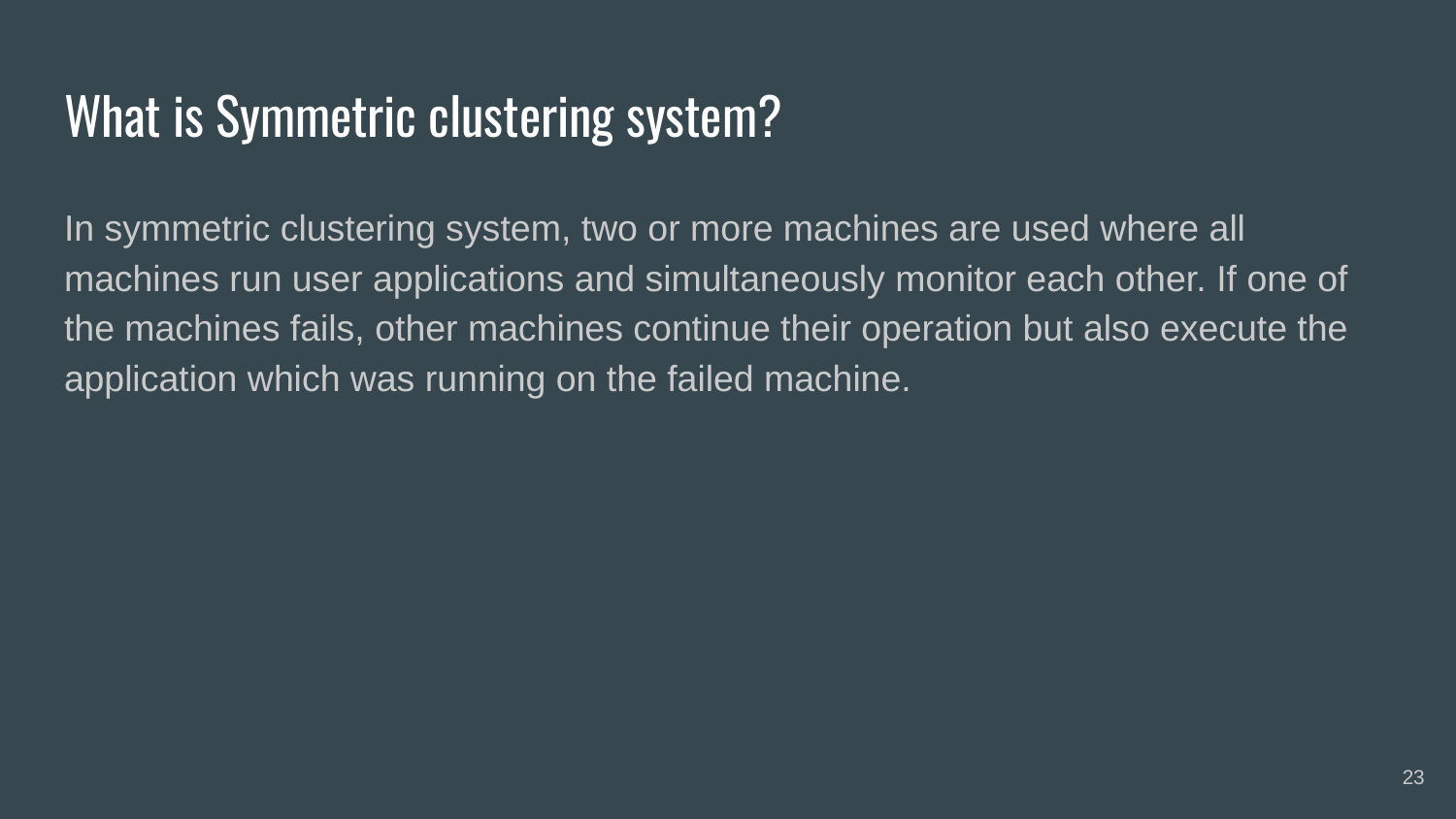

# What is Symmetric clustering system?
In symmetric clustering system, two or more machines are used where all machines run user applications and simultaneously monitor each other. If one of the machines fails, other machines continue their operation but also execute the application which was running on the failed machine.
23